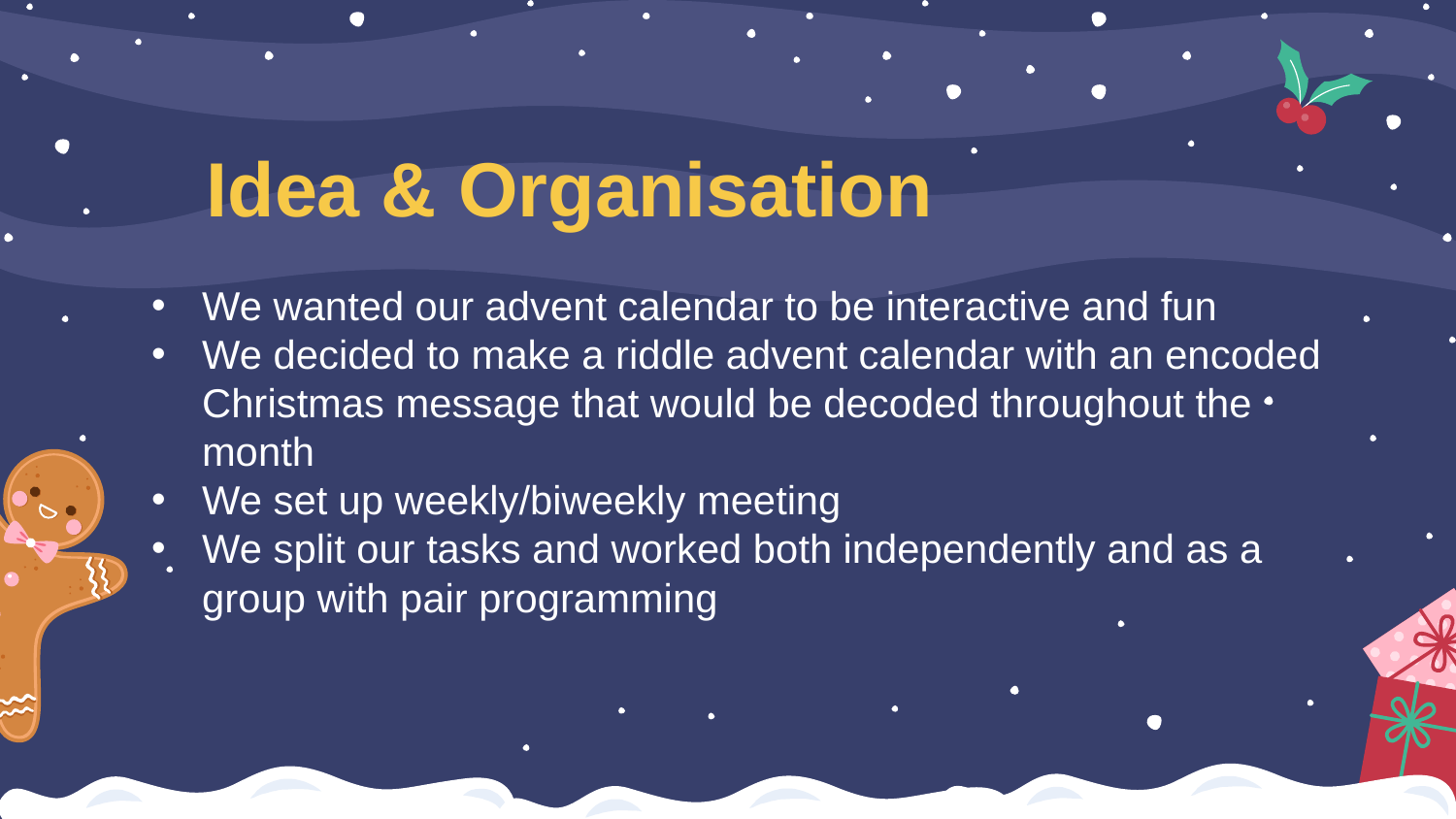

# Idea & Organisation
We wanted our advent calendar to be interactive and fun
We decided to make a riddle advent calendar with an encoded Christmas message that would be decoded throughout the month
We set up weekly/biweekly meeting
We split our tasks and worked both independently and as a group with pair programming